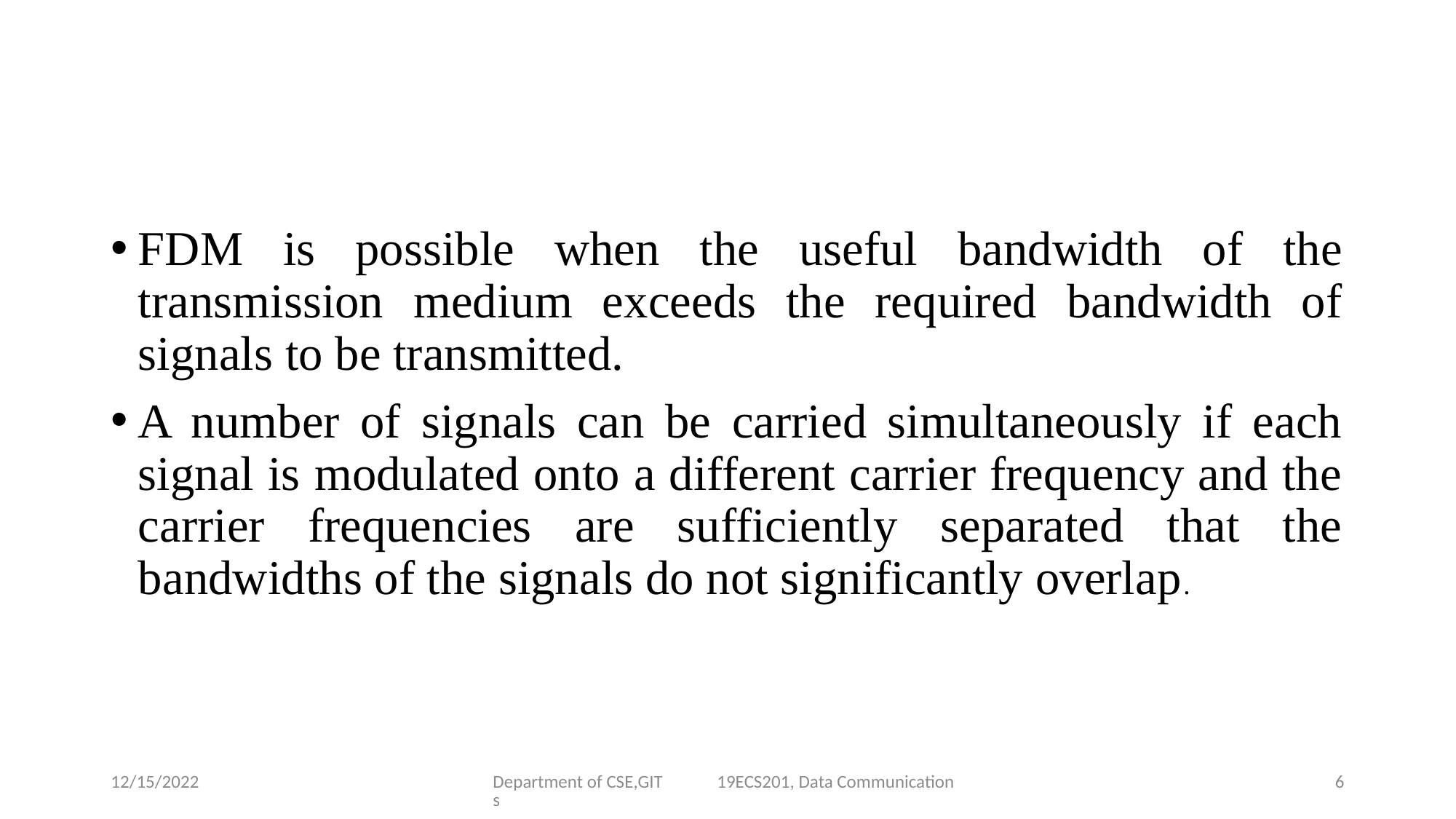

#
FDM is possible when the useful bandwidth of the transmission medium exceeds the required bandwidth of signals to be transmitted.
A number of signals can be carried simultaneously if each signal is modulated onto a different carrier frequency and the carrier frequencies are sufficiently separated that the bandwidths of the signals do not significantly overlap.
12/15/2022
Department of CSE,GIT             19ECS201, Data Communications
6